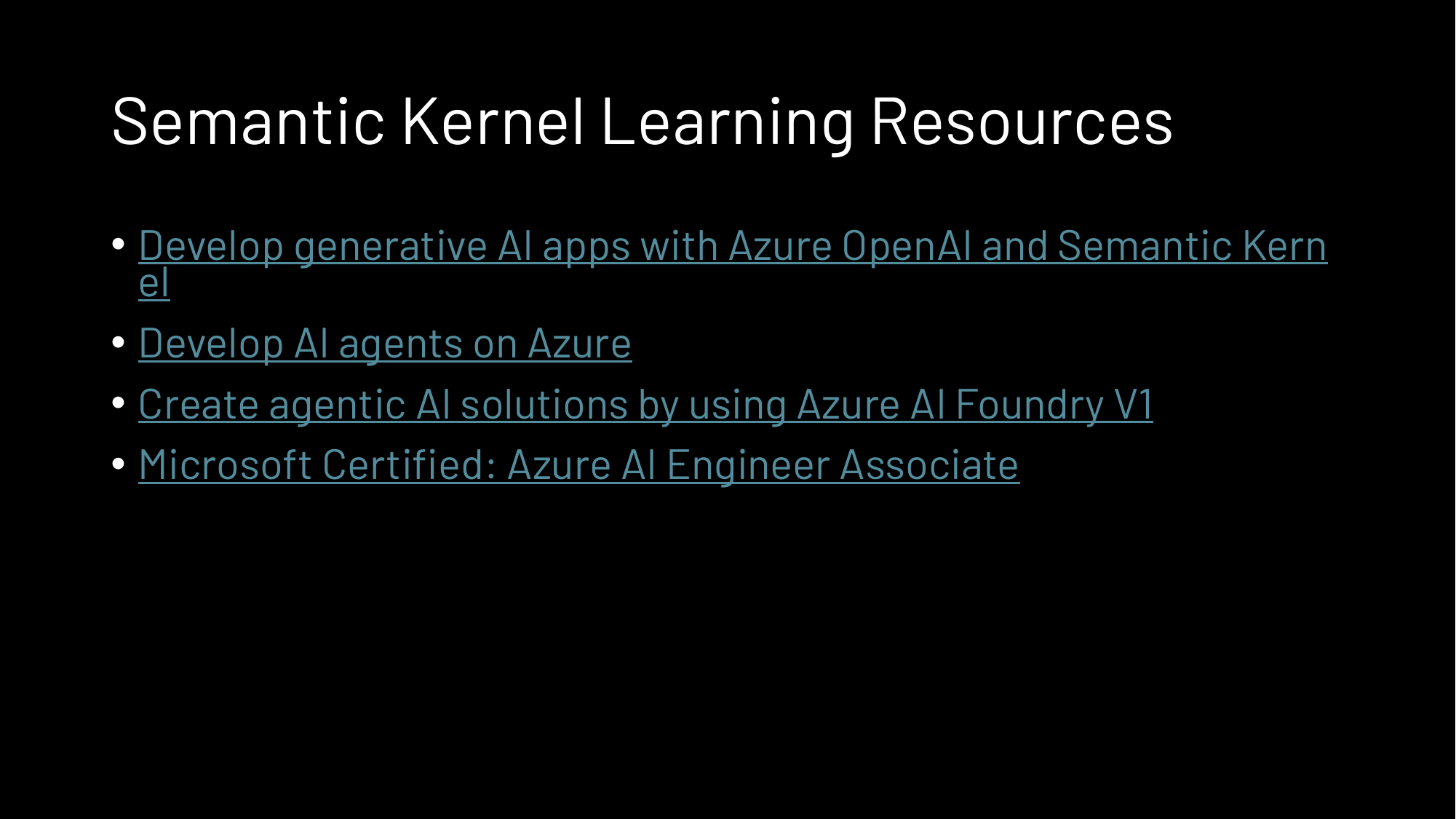

# Semantic Kernel Learning Resources
Develop generative AI apps with Azure OpenAI and Semantic Kernel
Develop AI agents on Azure
Create agentic AI solutions by using Azure AI Foundry V1
Microsoft Certified: Azure AI Engineer Associate